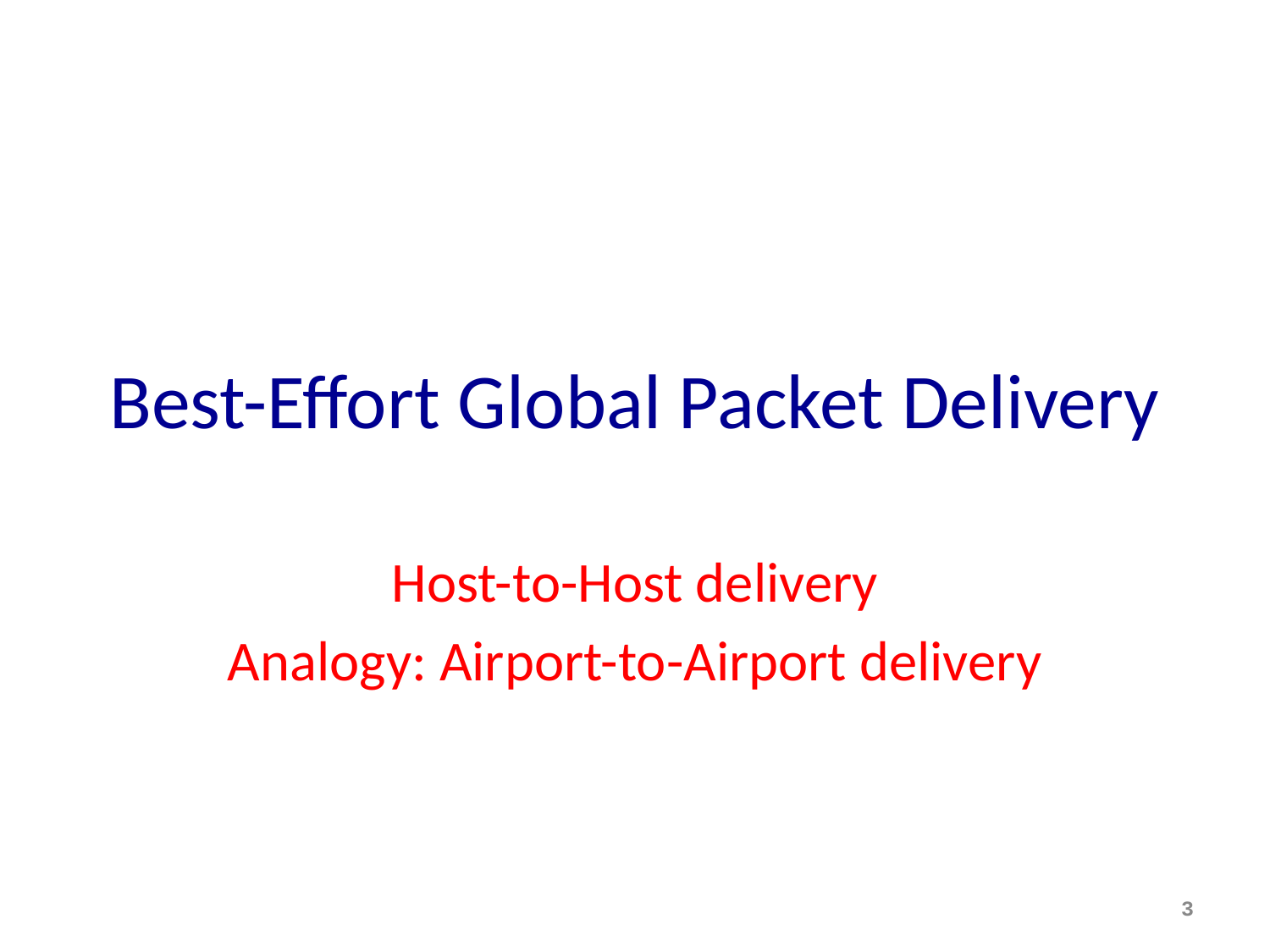

# Best-Effort Global Packet Delivery
Host-to-Host delivery
Analogy: Airport-to-Airport delivery
3